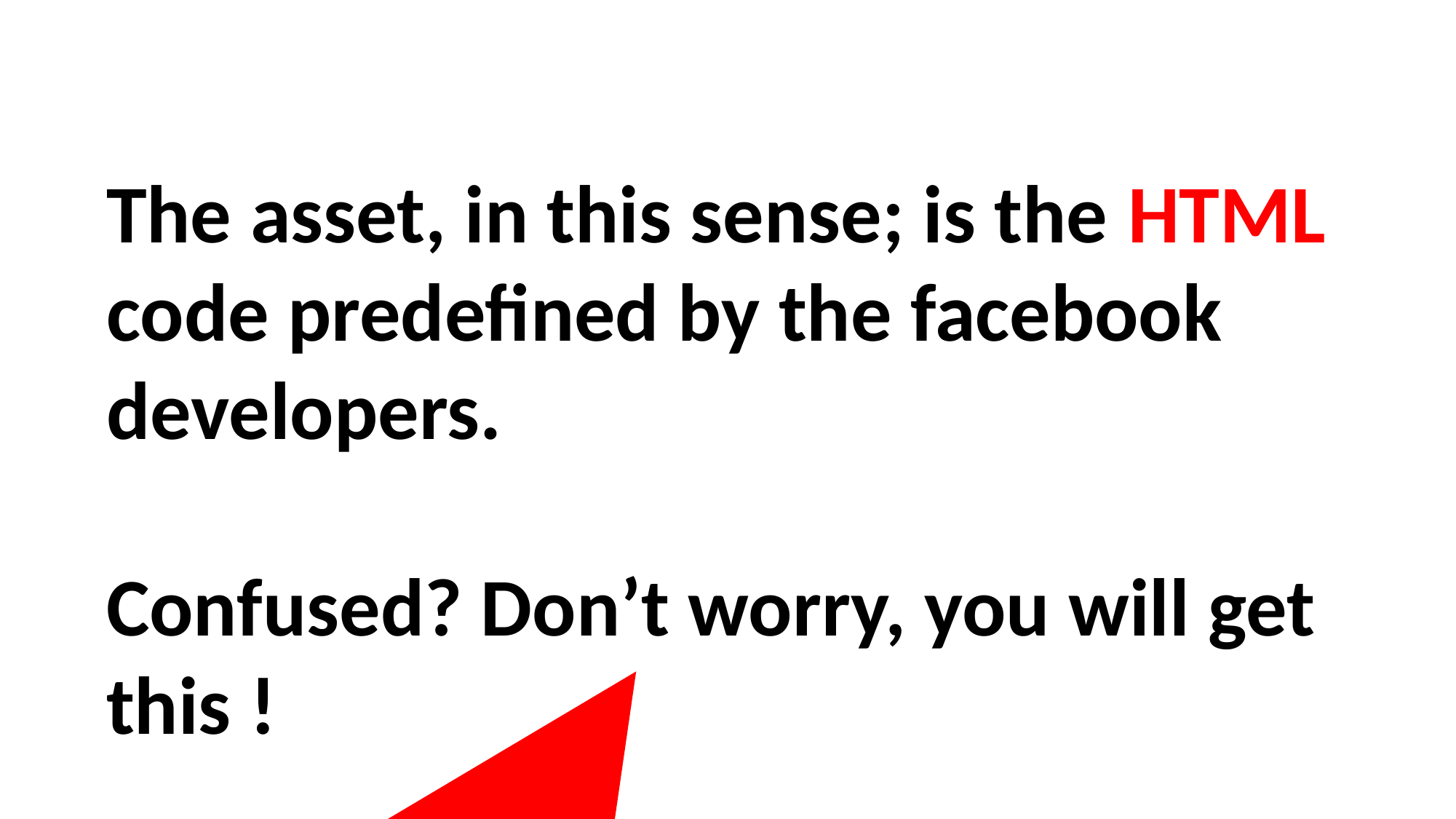

The asset, in this sense; is the HTML code predefined by the facebook developers.

Confused? Don’t worry, you will get this !